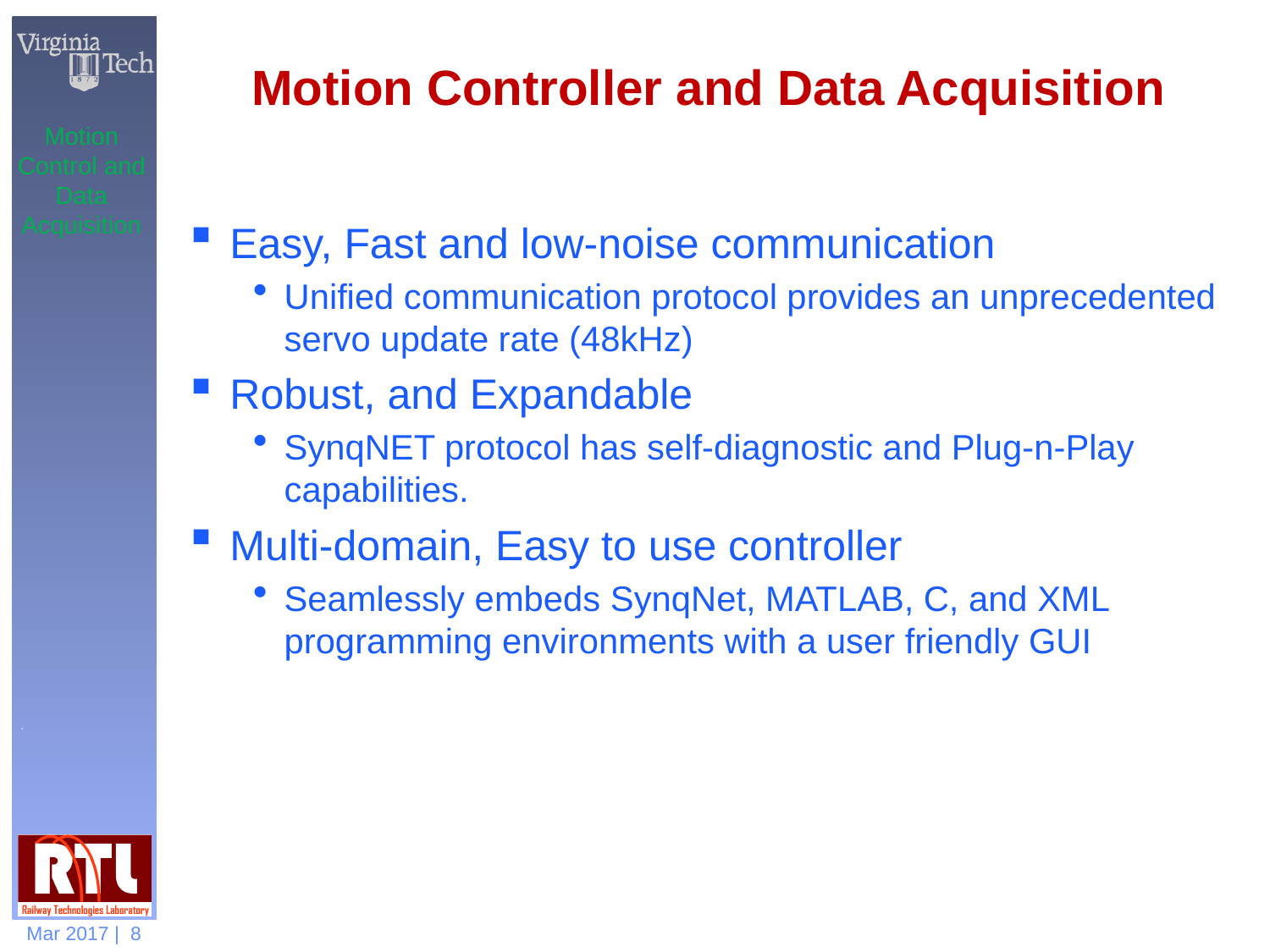

# Motion Controller and Data Acquisition
Motion Control and Data Acquisition
Easy, Fast and low-noise communication
Unified communication protocol provides an unprecedented servo update rate (48kHz)
Robust, and Expandable
SynqNET protocol has self-diagnostic and Plug-n-Play capabilities.
Multi-domain, Easy to use controller
Seamlessly embeds SynqNet, MATLAB, C, and XML programming environments with a user friendly GUI